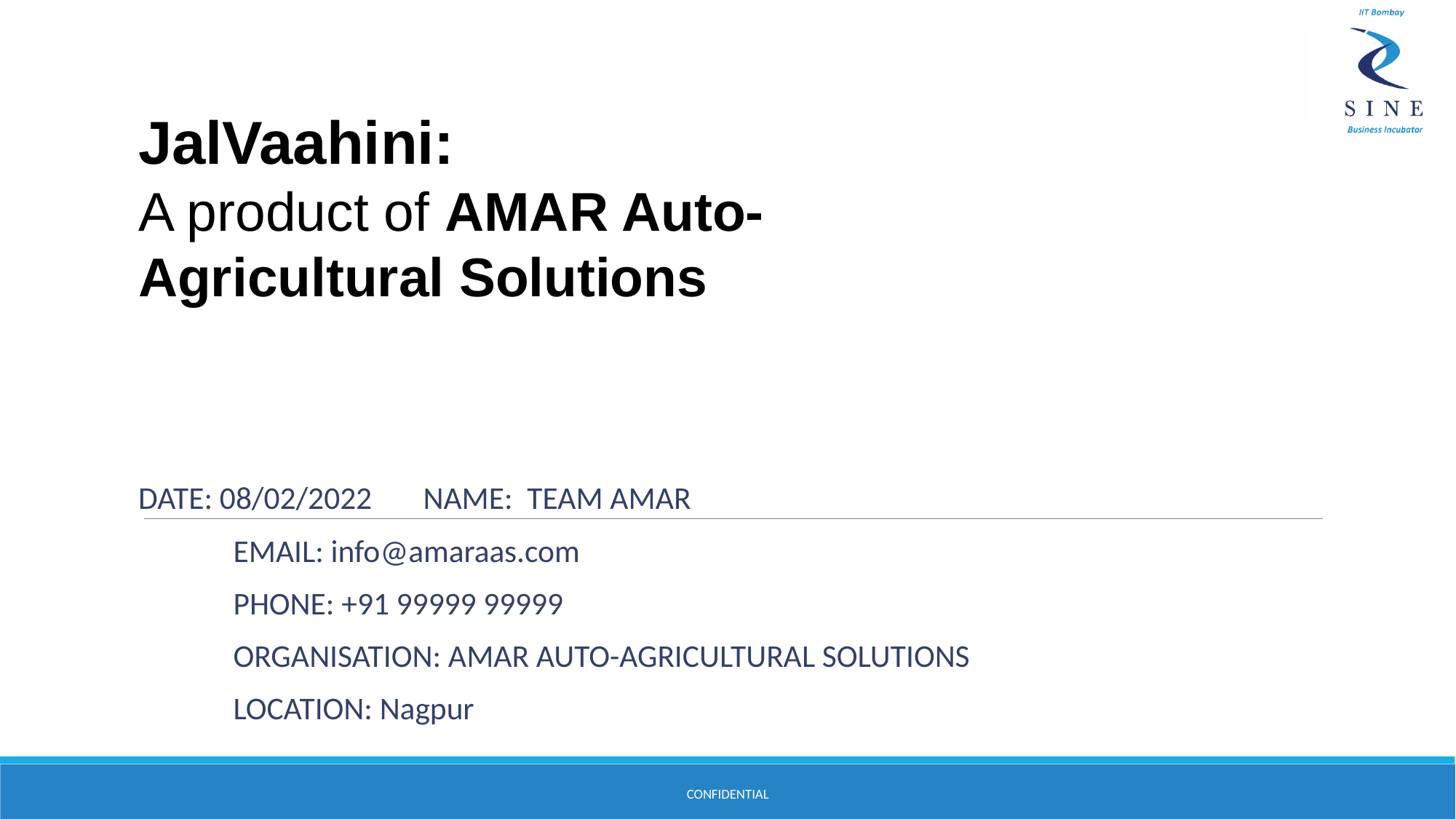

# JalVaahini:
A product of AMAR Auto-Agricultural Solutions

DATE: 08/02/2022		NAME:  TEAM AMAR
						EMAIL: info@amaraas.com
 						PHONE: +91 99999 99999
						ORGANISATION: AMAR AUTO-AGRICULTURAL SOLUTIONS
						LOCATION: Nagpur
CONFIDENTIAL